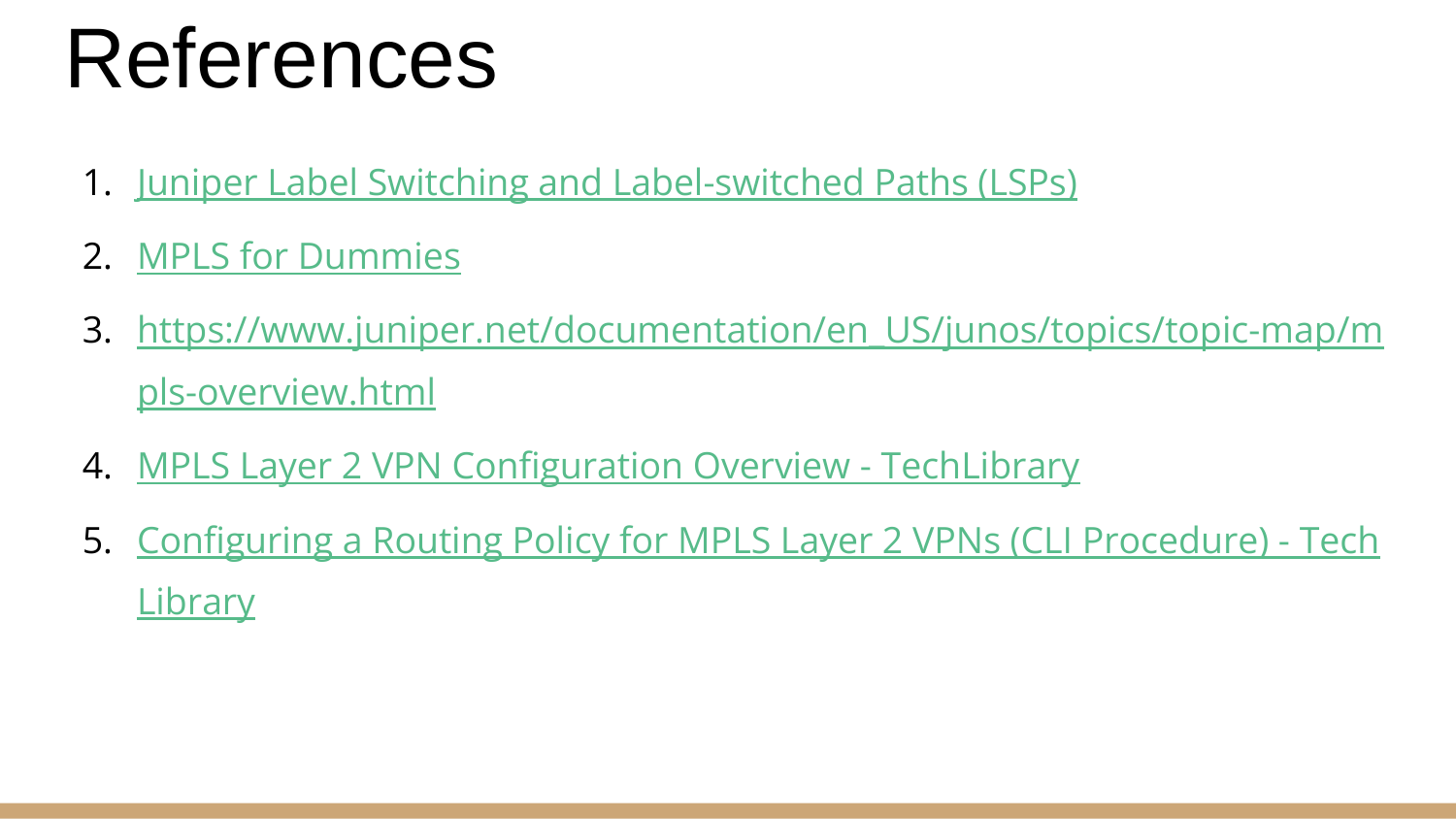

# References
Juniper Label Switching and Label-switched Paths (LSPs)
MPLS for Dummies
https://www.juniper.net/documentation/en_US/junos/topics/topic-map/mpls-overview.html
MPLS Layer 2 VPN Configuration Overview - TechLibrary
Configuring a Routing Policy for MPLS Layer 2 VPNs (CLI Procedure) - TechLibrary